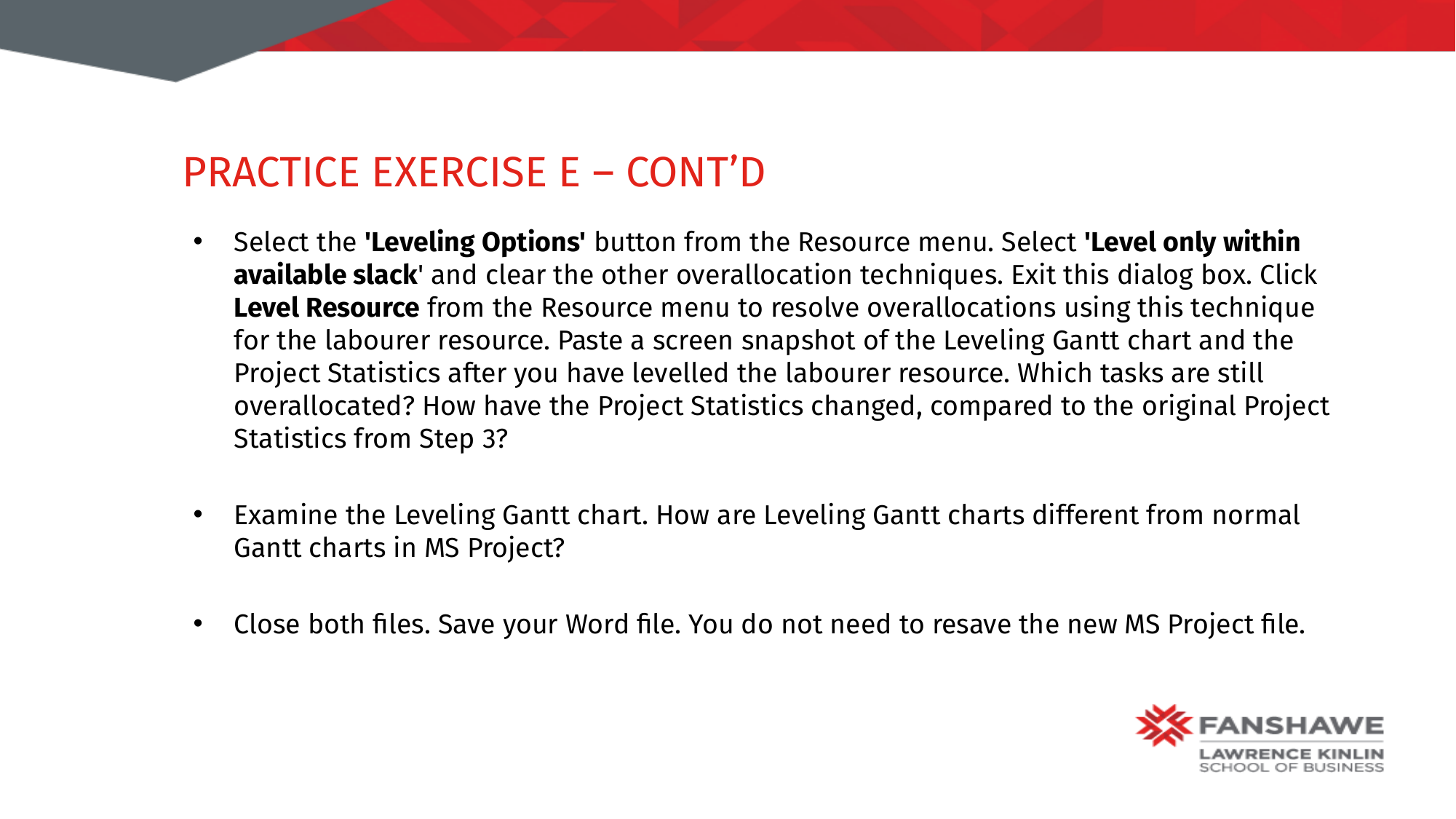

# Practice Exercise E – cont’d
Select the 'Leveling Options' button from the Resource menu. Select 'Level only within available slack' and clear the other overallocation techniques. Exit this dialog box. Click Level Resource from the Resource menu to resolve overallocations using this technique for the labourer resource. Paste a screen snapshot of the Leveling Gantt chart and the Project Statistics after you have levelled the labourer resource. Which tasks are still overallocated? How have the Project Statistics changed, compared to the original Project Statistics from Step 3?

Examine the Leveling Gantt chart. How are Leveling Gantt charts different from normal Gantt charts in MS Project?

Close both files. Save your Word file. You do not need to resave the new MS Project file.